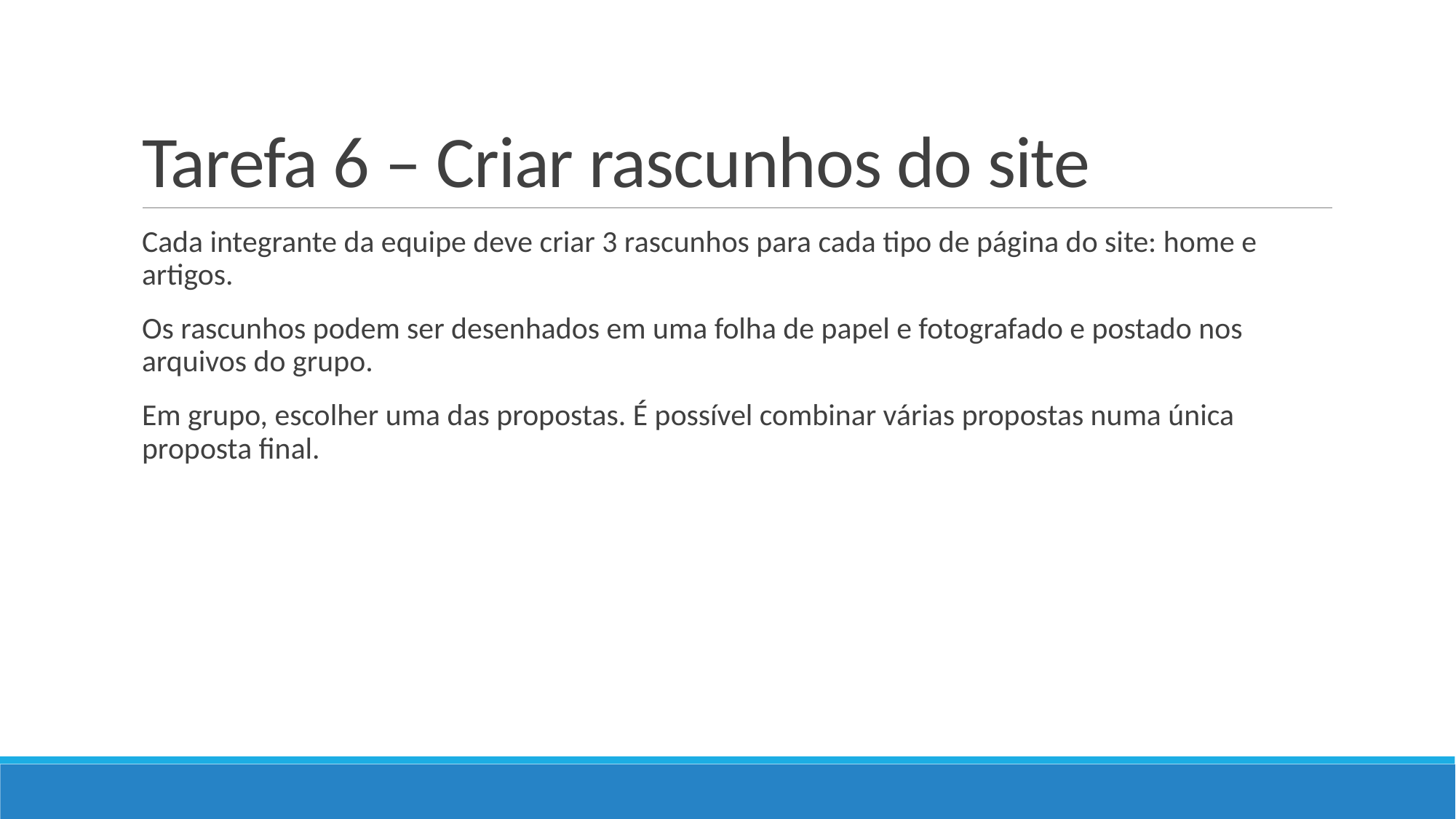

# Tarefa 6 – Criar rascunhos do site
Cada integrante da equipe deve criar 3 rascunhos para cada tipo de página do site: home e artigos.
Os rascunhos podem ser desenhados em uma folha de papel e fotografado e postado nos arquivos do grupo.
Em grupo, escolher uma das propostas. É possível combinar várias propostas numa única proposta final.